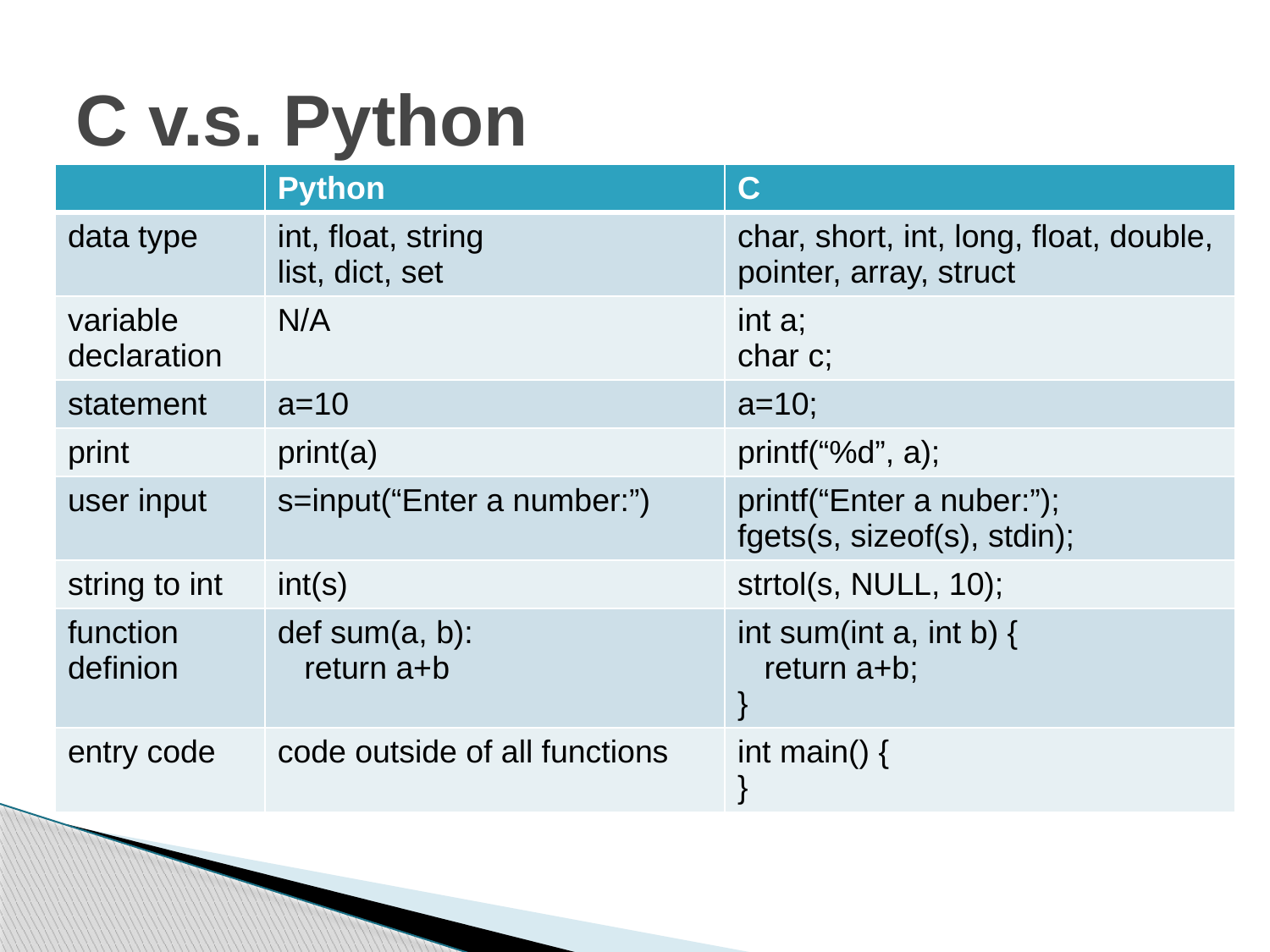

# C v.s. Python
|  | Python | C |
| --- | --- | --- |
| data type | int, float, string list, dict, set | char, short, int, long, float, double, pointer, array, struct |
| variable declaration | N/A | int a; char c; |
| statement | a=10 | a=10; |
| print | print(a) | printf(“%d”, a); |
| user input | s=input(“Enter a number:”) | printf(“Enter a nuber:”); fgets(s, sizeof(s), stdin); |
| string to int | int(s) | strtol(s, NULL, 10); |
| function definion | def sum(a, b): return a+b | int sum(int a, int b) { return a+b; } |
| entry code | code outside of all functions | int main() { } |